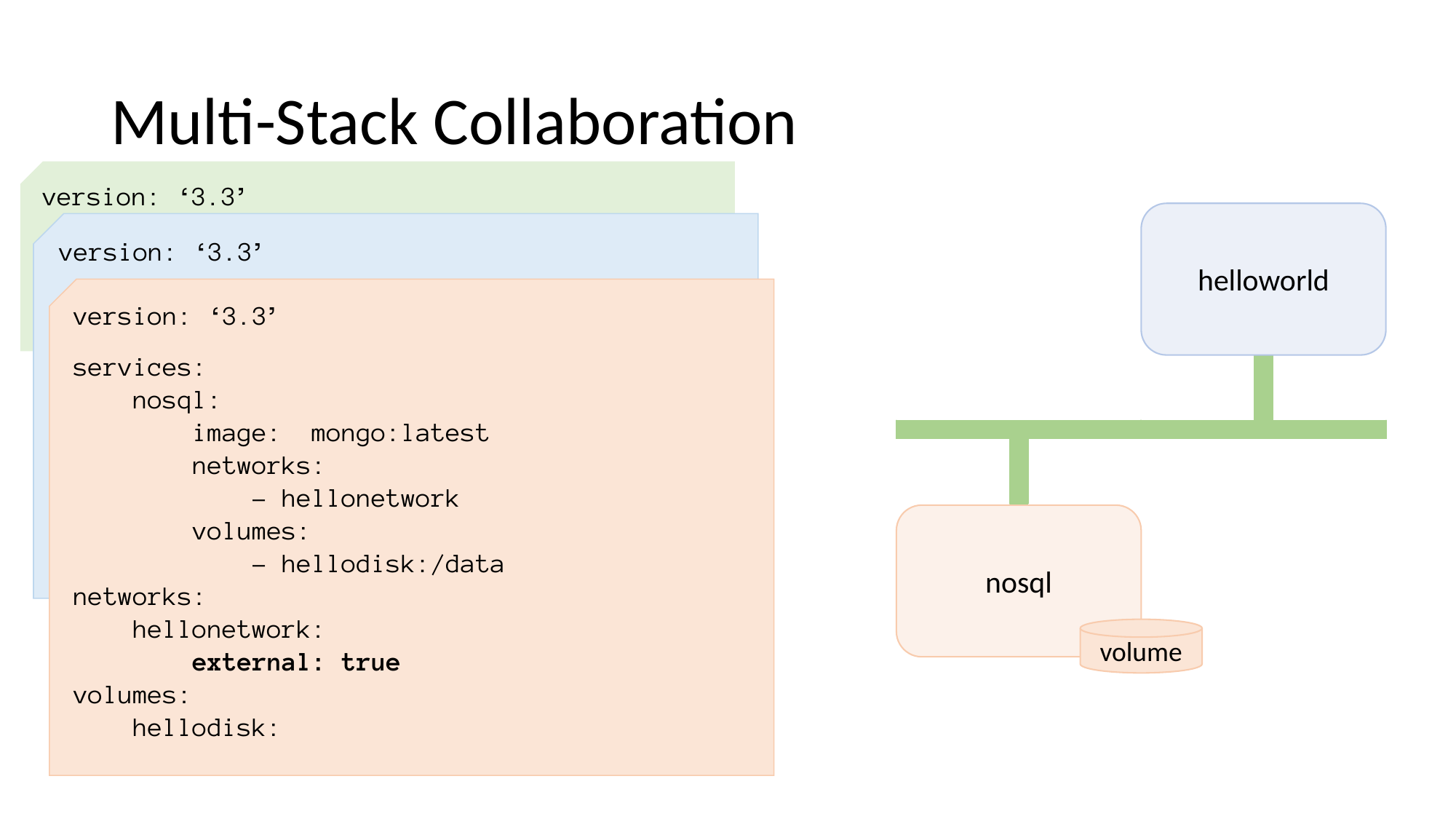

# Multi-Stack Collaboration
version: ‘3.3’

networks:
    hellonetwork:
helloworld
version: ‘3.3’

services:

    helloworld:
        image: dockercloud/hello-world:latest
        networks:
            - hellonetwork
networks:
    hellonetwork:
        external: true
version: ‘3.3’

services:
    nosql:
        image:  mongo:latest
        networks:
            - hellonetwork
        volumes:
            - hellodisk:/data
networks:
    hellonetwork:
        external: true
volumes:
    hellodisk:

nosql
volume